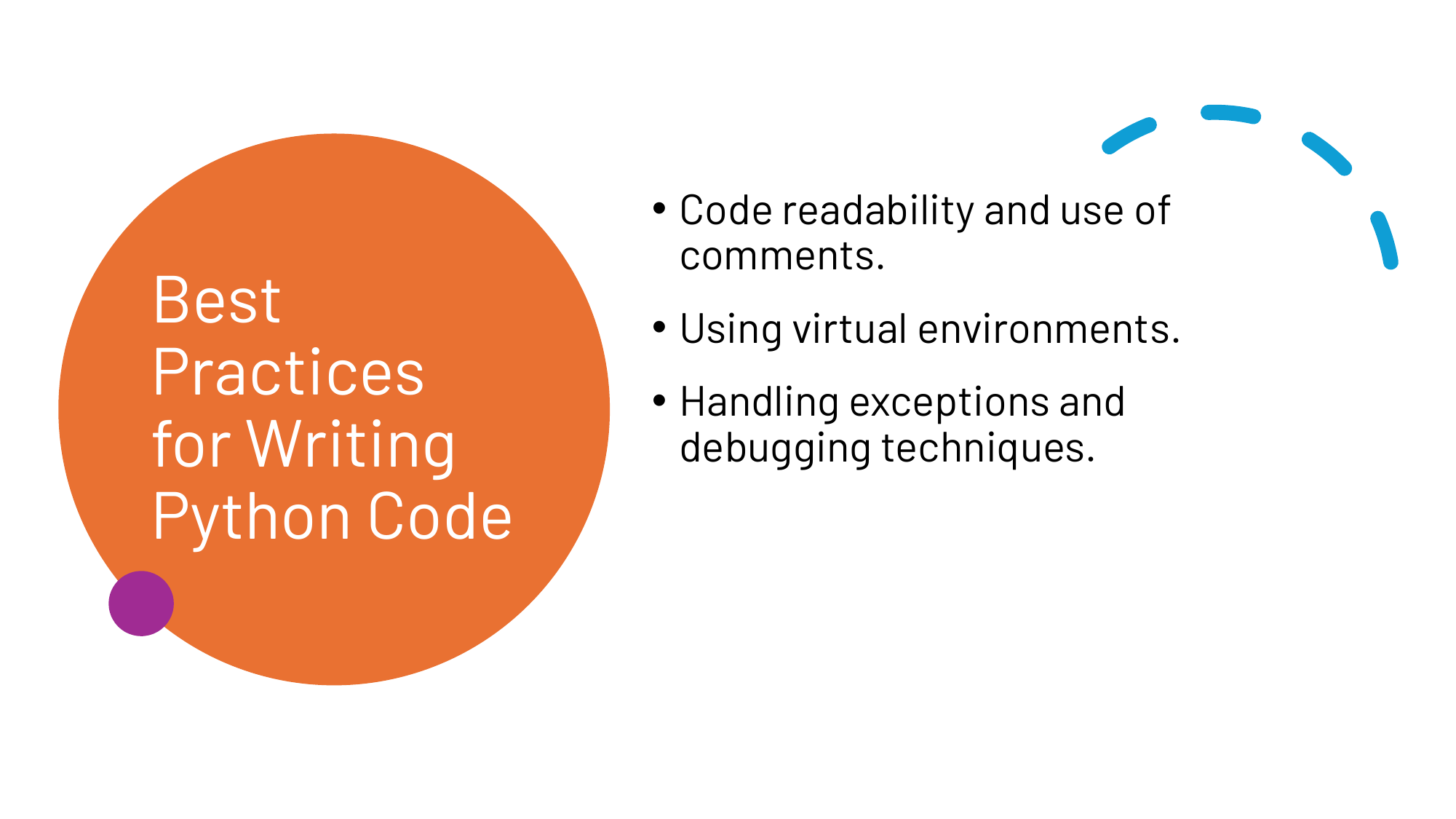

# Best Practices for Writing Python Code
Code readability and use of comments.
Using virtual environments.
Handling exceptions and debugging techniques.